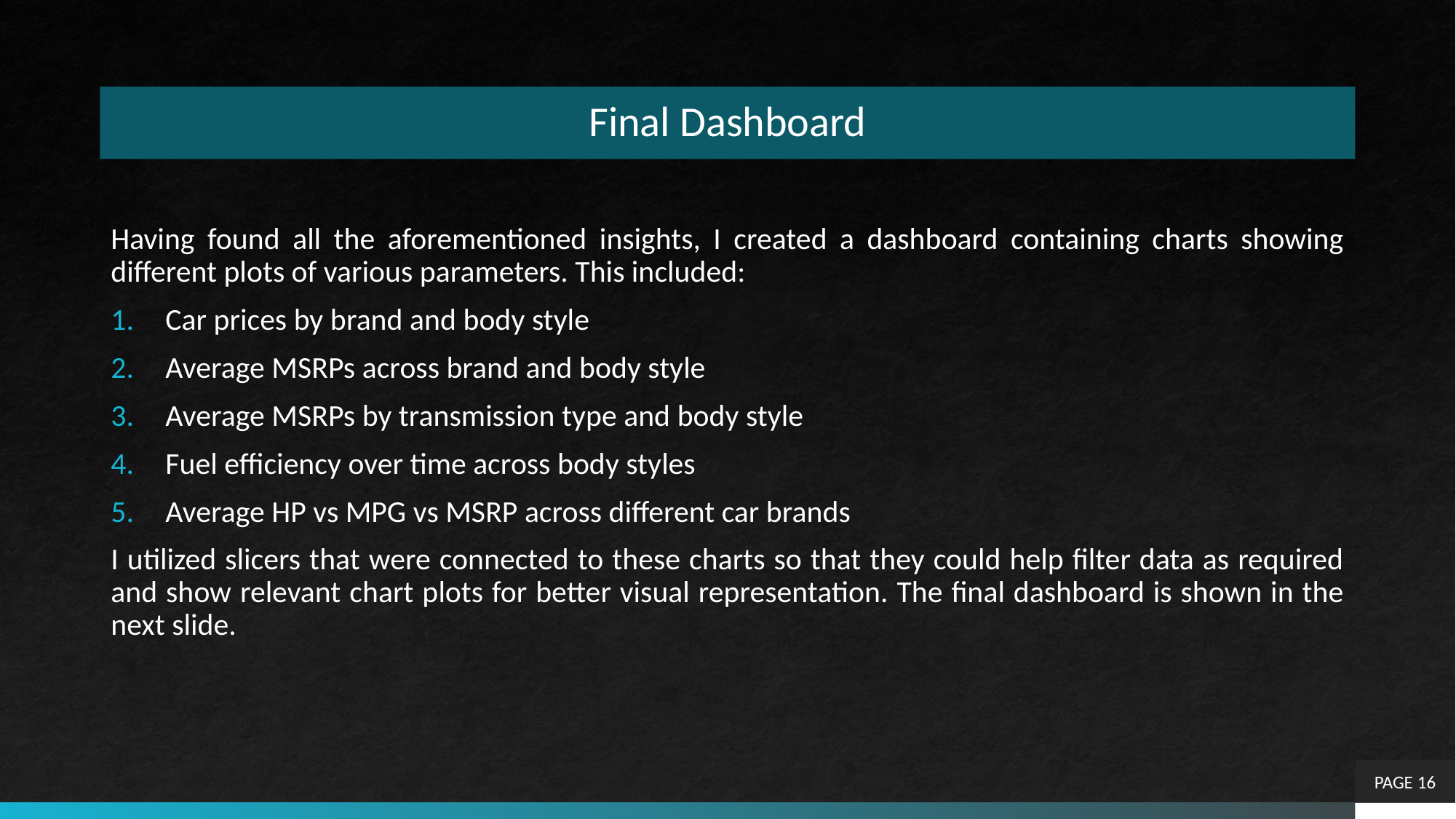

# Final Dashboard
Having found all the aforementioned insights, I created a dashboard containing charts showing different plots of various parameters. This included:
Car prices by brand and body style
Average MSRPs across brand and body style
Average MSRPs by transmission type and body style
Fuel efficiency over time across body styles
Average HP vs MPG vs MSRP across different car brands
I utilized slicers that were connected to these charts so that they could help filter data as required and show relevant chart plots for better visual representation. The final dashboard is shown in the next slide.
PAGE 16